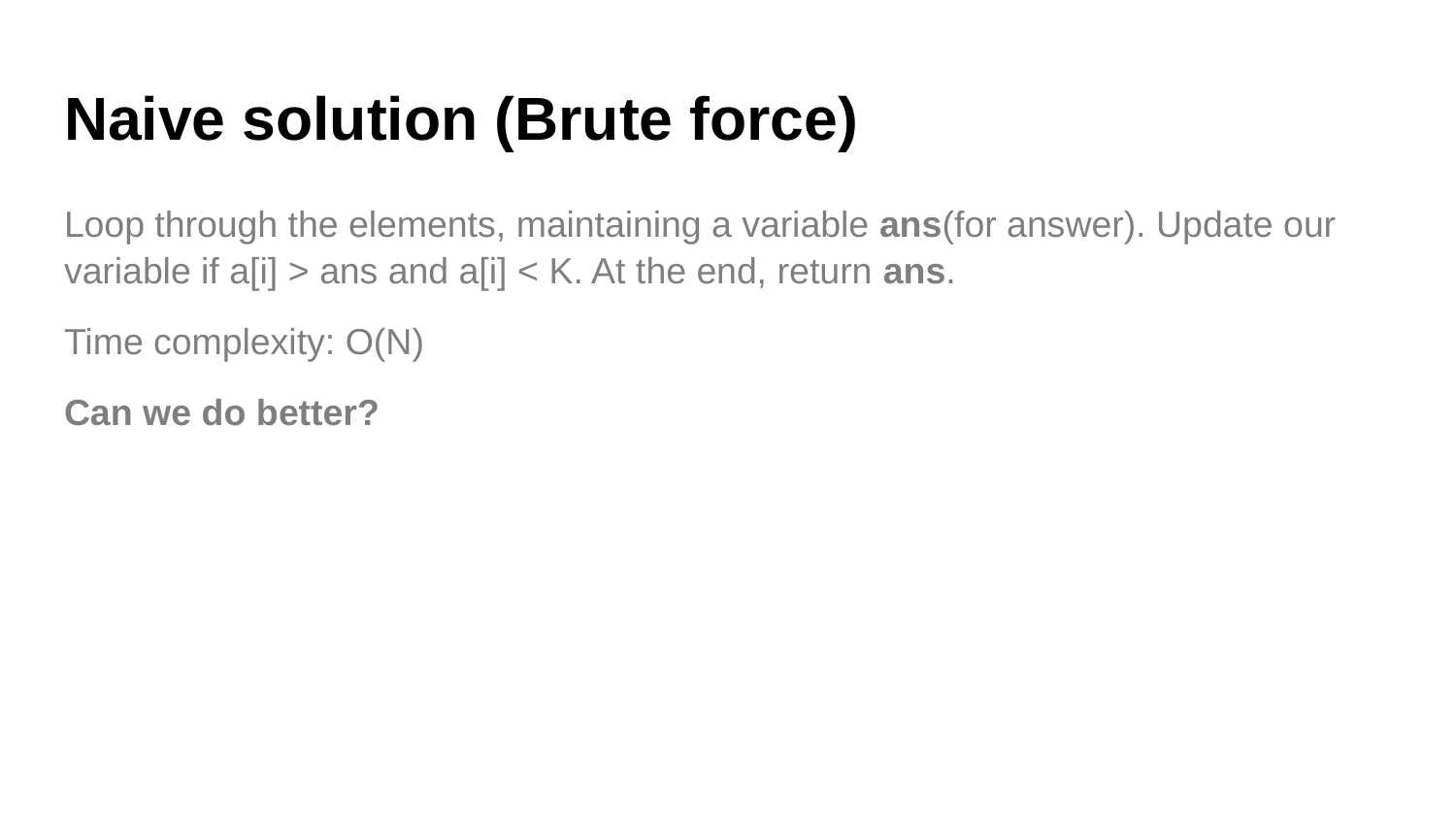

# Naive solution (Brute force)
Loop through the elements, maintaining a variable ans(for answer). Update our variable if a[i] > ans and a[i] < K. At the end, return ans.
Time complexity: O(N)
Can we do better?